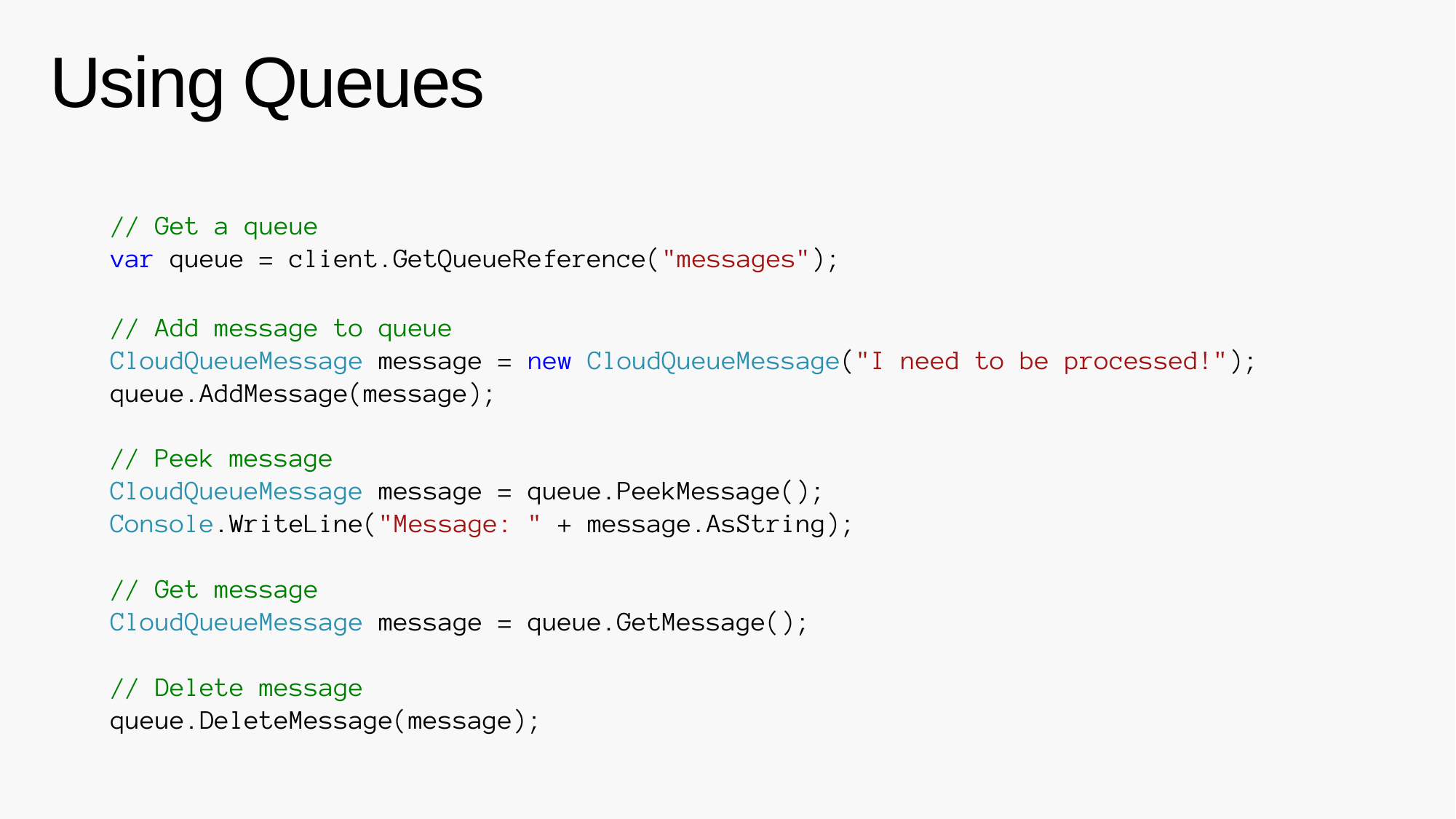

# Using Queues
// Get a queue
var queue = client.GetQueueReference("messages");
// Add message to queue
CloudQueueMessage message = new CloudQueueMessage("I need to be processed!");
queue.AddMessage(message);
// Peek message
CloudQueueMessage message = queue.PeekMessage();
Console.WriteLine("Message: " + message.AsString);
// Get message
CloudQueueMessage message = queue.GetMessage();
// Delete message
queue.DeleteMessage(message);